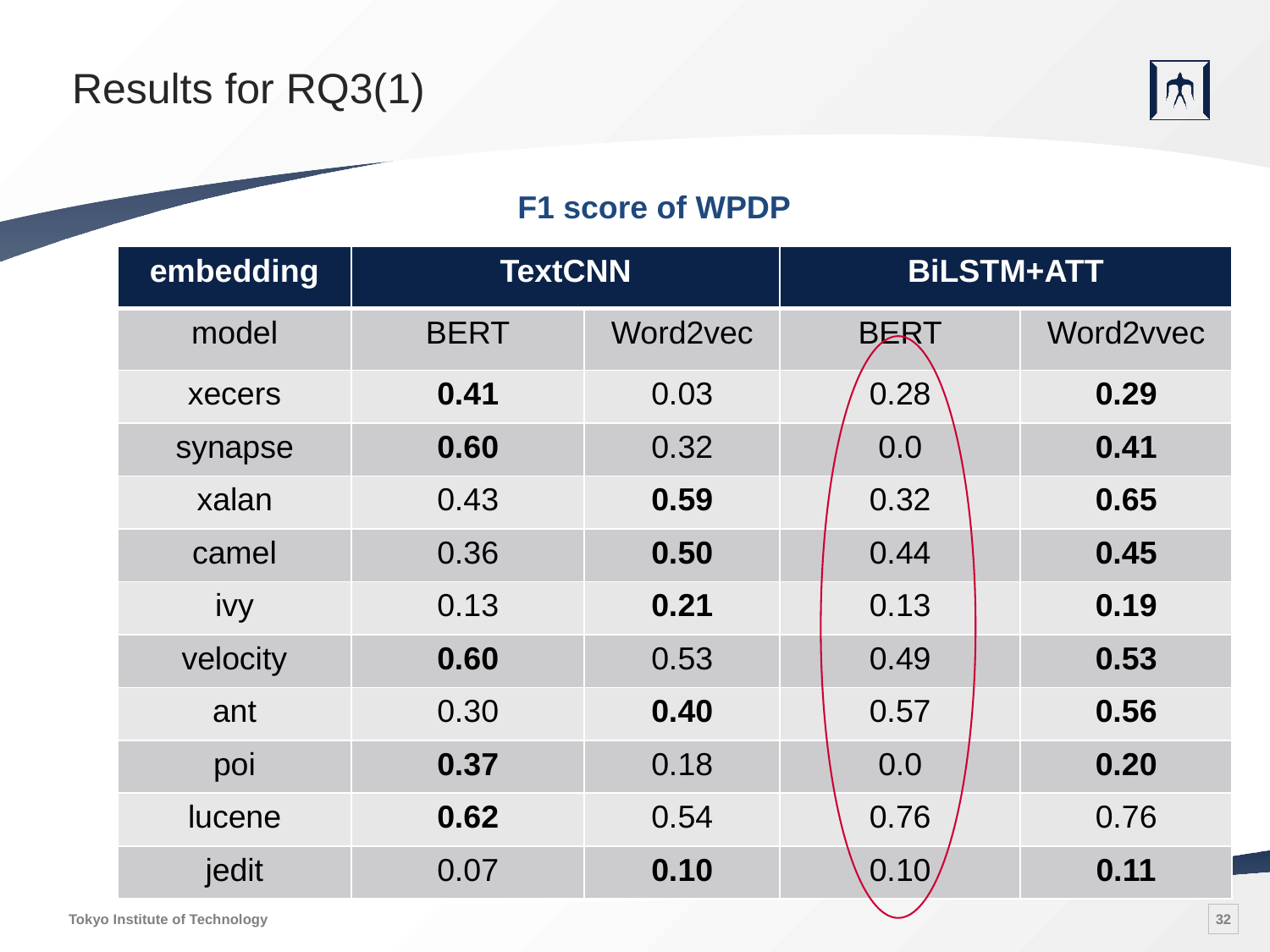

# Results for RQ3(1)
F1 score of WPDP
| embedding | TextCNN |  | BiLSTM+ATT |  |
| --- | --- | --- | --- | --- |
| model | BERT | Word2vec | BERT | Word2vvec |
| xecers | 0.41 | 0.03 | 0.28 | 0.29 |
| synapse | 0.60 | 0.32 | 0.0 | 0.41 |
| xalan | 0.43 | 0.59 | 0.32 | 0.65 |
| camel | 0.36 | 0.50 | 0.44 | 0.45 |
| ivy | 0.13 | 0.21 | 0.13 | 0.19 |
| velocity | 0.60 | 0.53 | 0.49 | 0.53 |
| ant | 0.30 | 0.40 | 0.57 | 0.56 |
| poi | 0.37 | 0.18 | 0.0 | 0.20 |
| lucene | 0.62 | 0.54 | 0.76 | 0.76 |
| jedit | 0.07 | 0.10 | 0.10 | 0.11 |